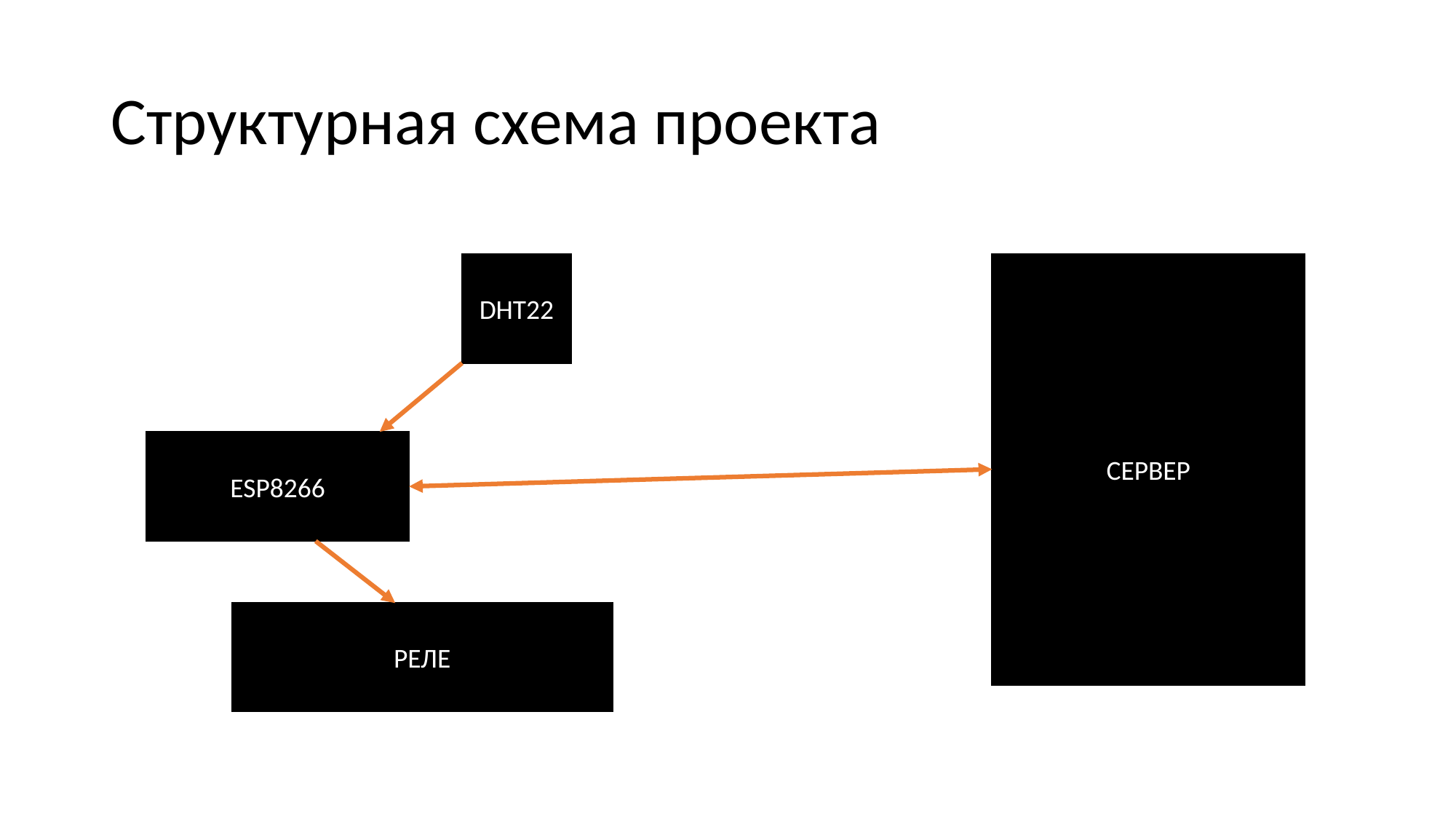

# Структурная схема проекта

DHT22
СЕРВЕР
ESP8266
РЕЛЕ